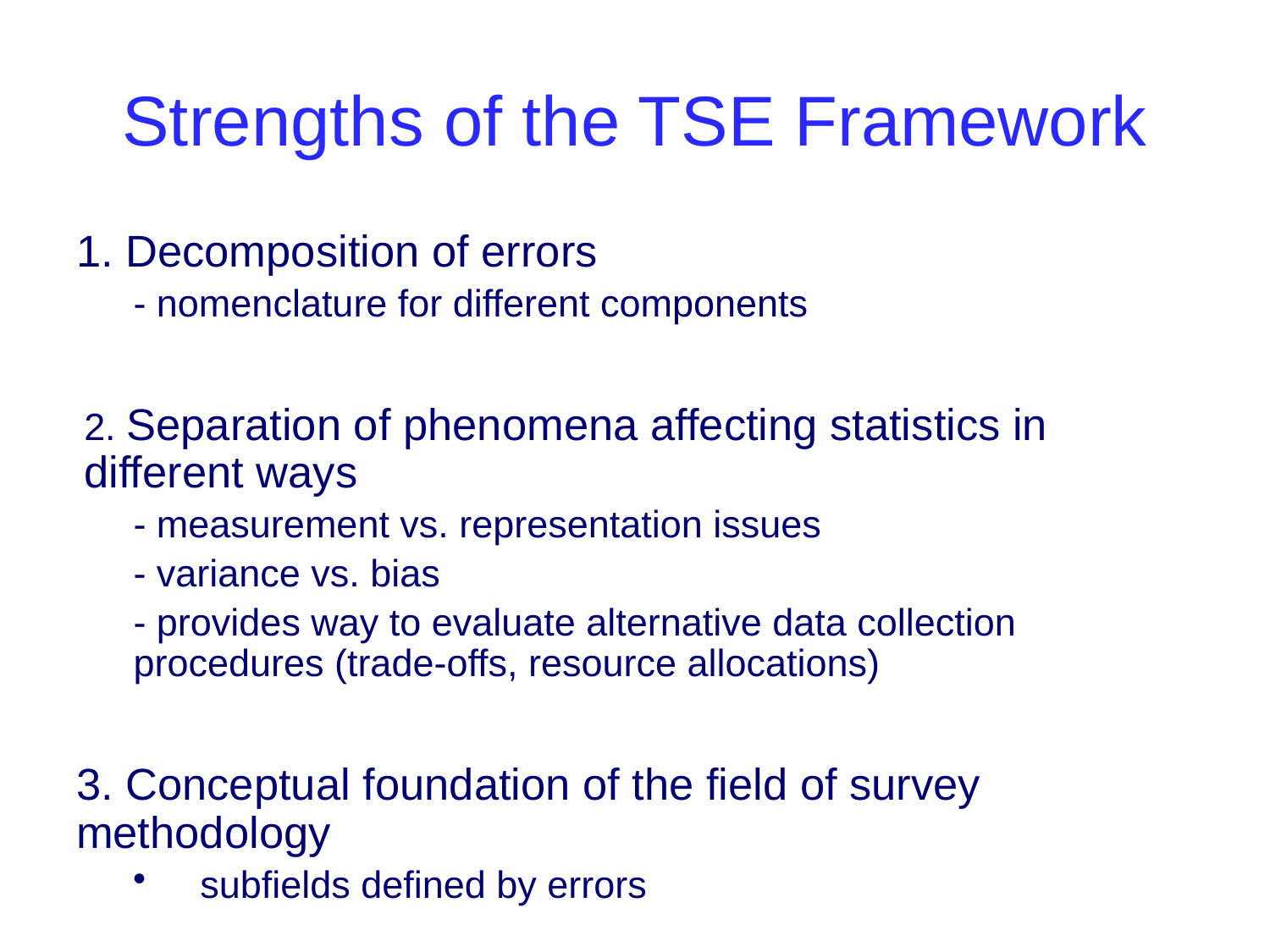

# Strengths of the TSE Framework
1. Decomposition of errors
- nomenclature for different components

2. Separation of phenomena affecting statistics in different ways
- measurement vs. representation issues
- variance vs. bias
- provides way to evaluate alternative data collection procedures (trade-offs, resource allocations)

3. Conceptual foundation of the field of survey methodology
subfields defined by errors

48